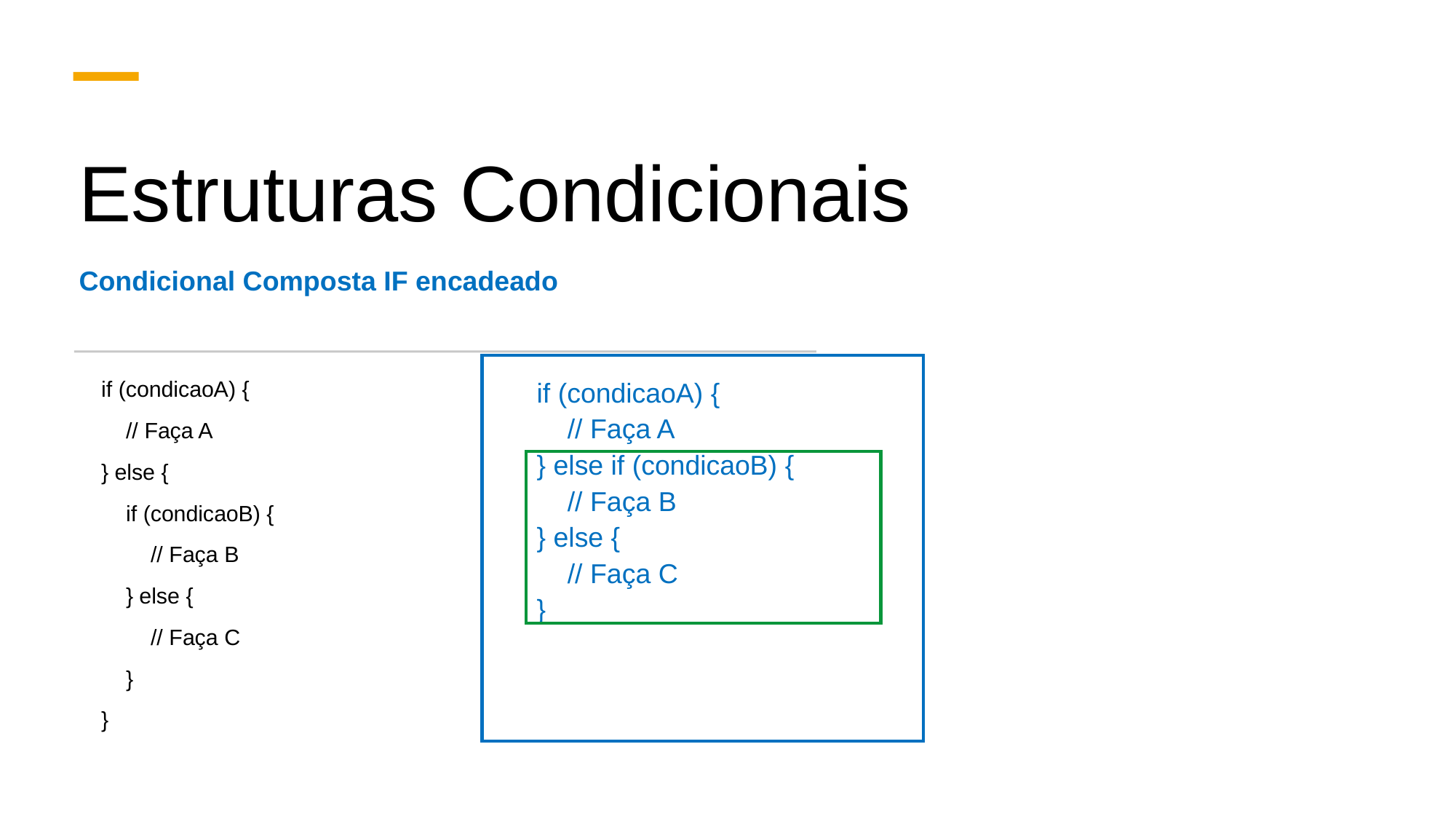

# Estruturas Condicionais
Condicional Composta IF encadeado

if (condicaoA) {
    // Faça A
} else {
    if (condicaoB) {
        // Faça B
    } else {
        // Faça C
    }
}
if (condicaoA) {
    // Faça A
} else if (condicaoB) {
    // Faça B
} else {
    // Faça C
}